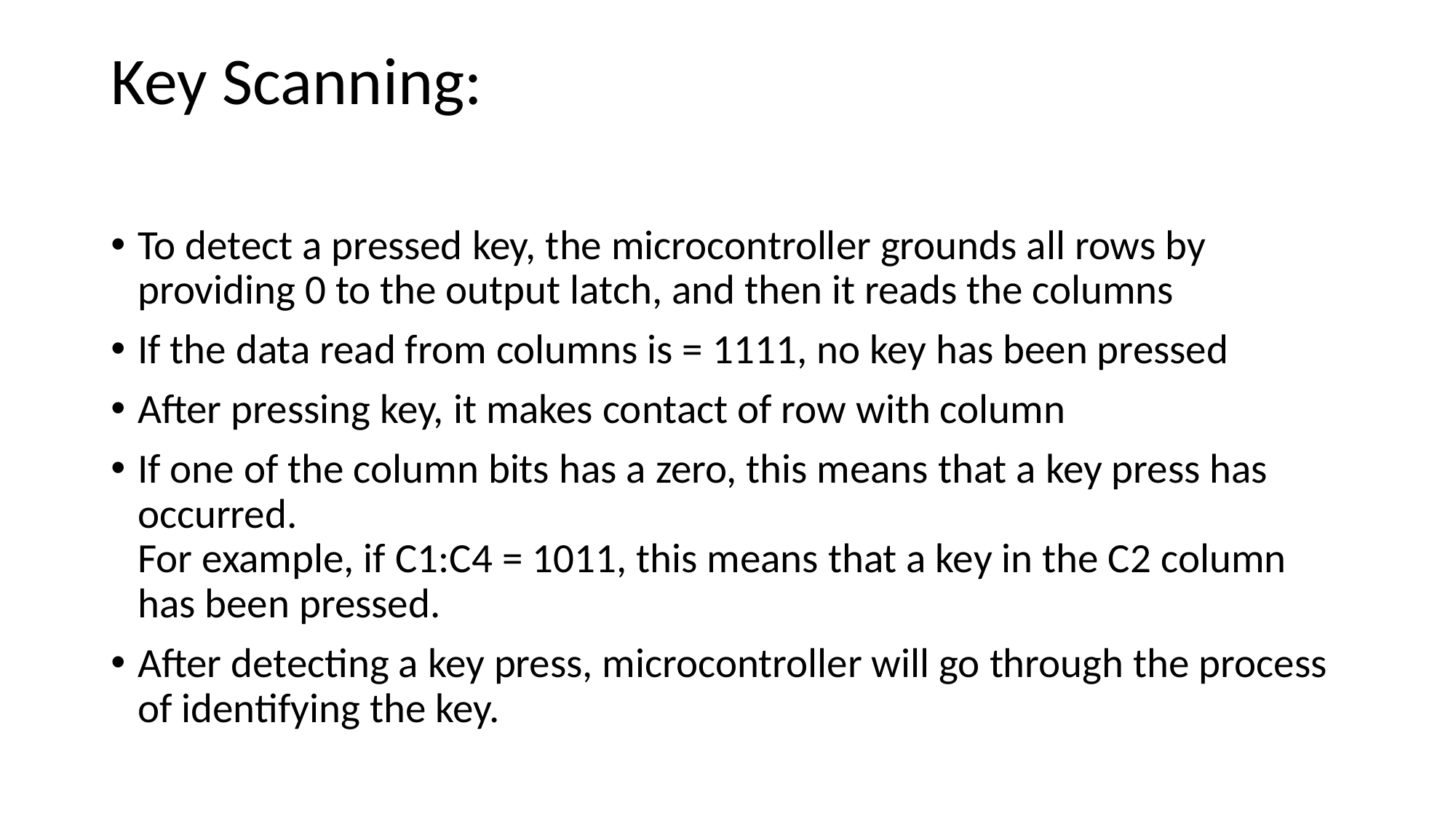

# Key Scanning:
To detect a pressed key, the microcontroller grounds all rows by providing 0 to the output latch, and then it reads the columns
If the data read from columns is = 1111, no key has been pressed
After pressing key, it makes contact of row with column
If one of the column bits has a zero, this means that a key press has occurred.
For example, if C1:C4 = 1011, this means that a key in the C2 column has been pressed.
After detecting a key press, microcontroller will go through the process of identifying the key.